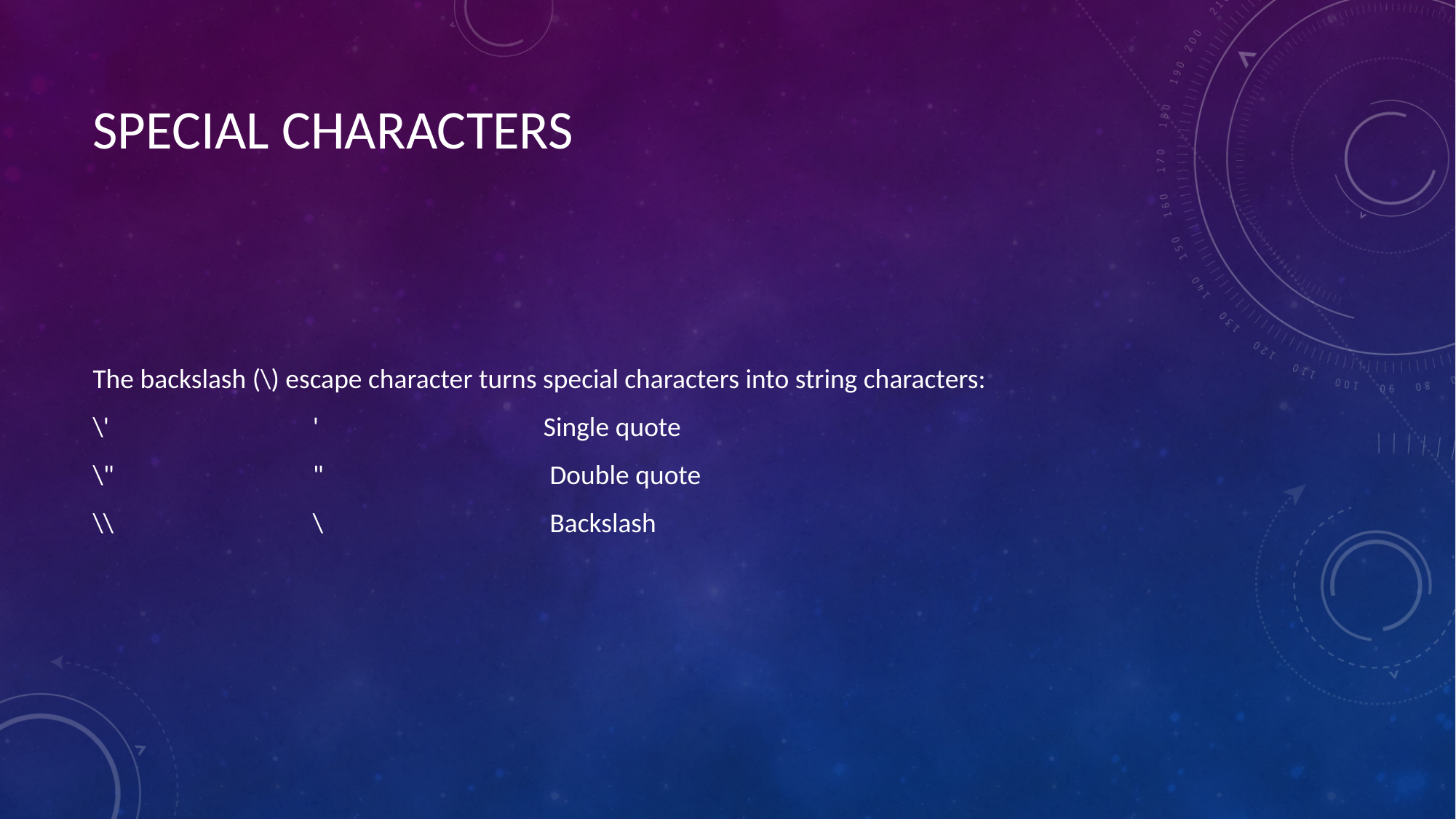

# Special Characters
The backslash (\) escape character turns special characters into string characters:
\'	                  '	                    Single quote
\"	                  "	                     Double quote
\\	                  \	                     Backslash